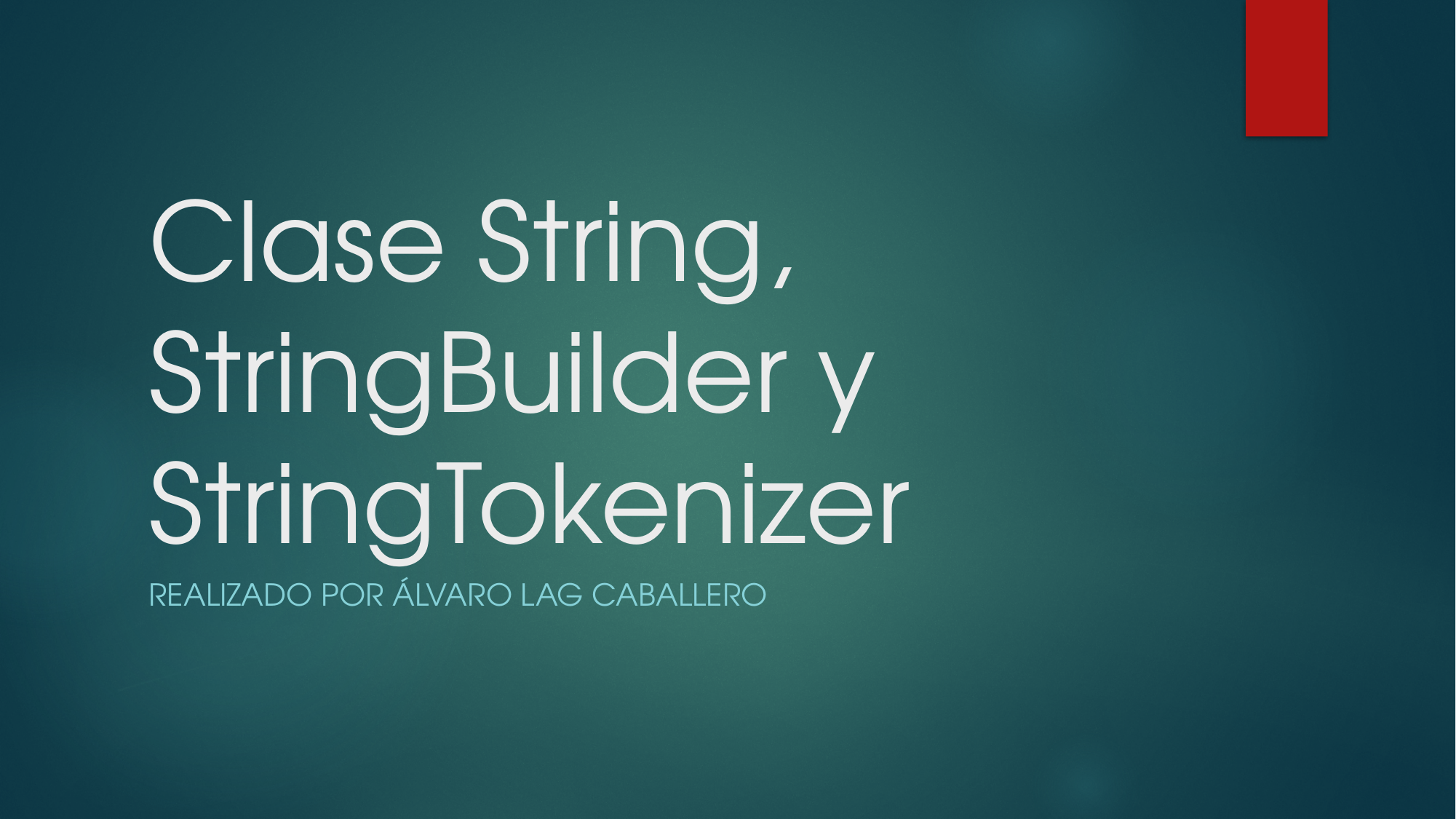

# Clase String, StringBuilder y StringTokenizer
REALIZADO POR ÁLVARO LAG CABALLERO